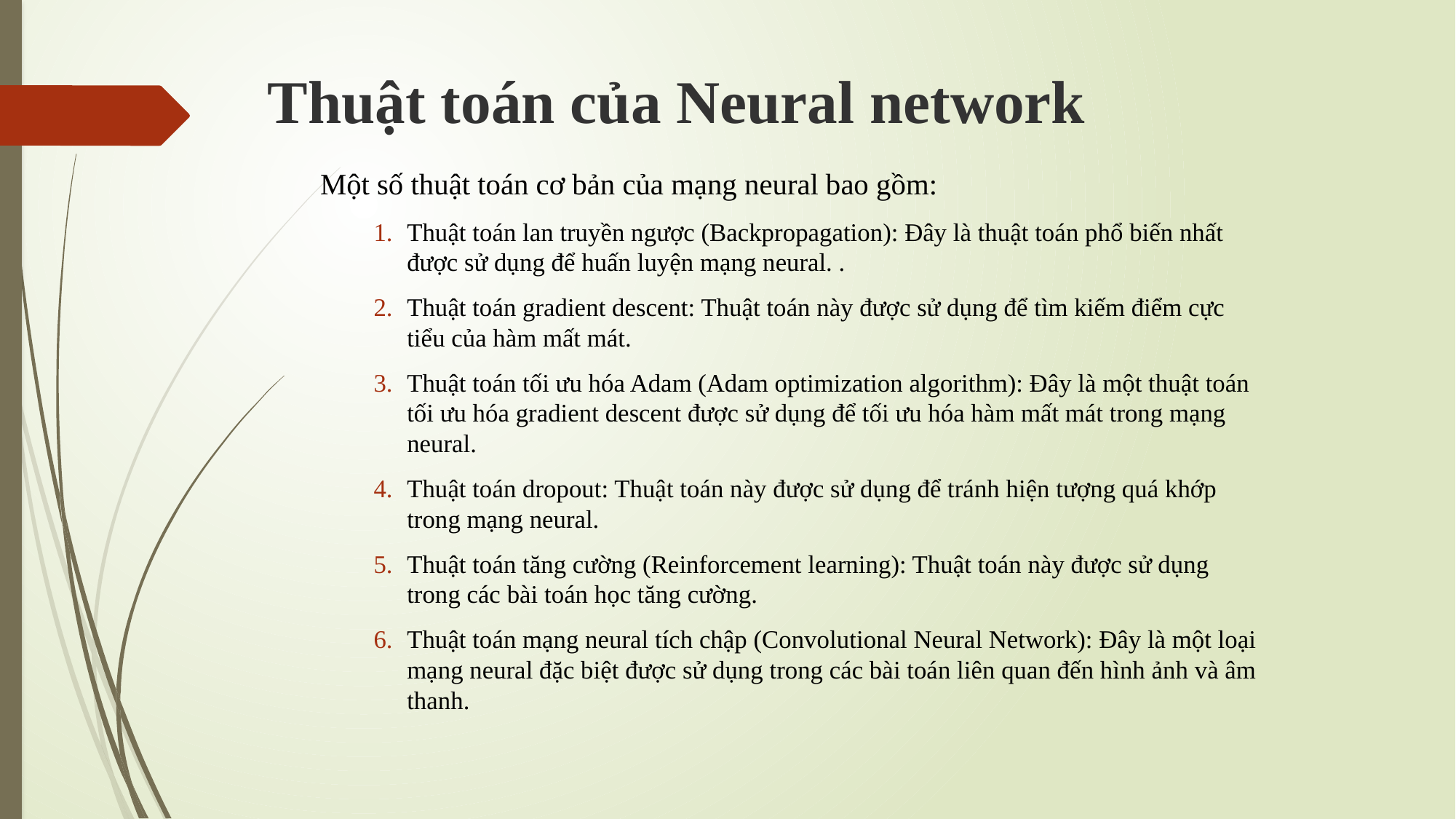

# Thuật toán của Neural network
Một số thuật toán cơ bản của mạng neural bao gồm:
Thuật toán lan truyền ngược (Backpropagation): Đây là thuật toán phổ biến nhất được sử dụng để huấn luyện mạng neural. .
Thuật toán gradient descent: Thuật toán này được sử dụng để tìm kiếm điểm cực tiểu của hàm mất mát.
Thuật toán tối ưu hóa Adam (Adam optimization algorithm): Đây là một thuật toán tối ưu hóa gradient descent được sử dụng để tối ưu hóa hàm mất mát trong mạng neural.
Thuật toán dropout: Thuật toán này được sử dụng để tránh hiện tượng quá khớp trong mạng neural.
Thuật toán tăng cường (Reinforcement learning): Thuật toán này được sử dụng trong các bài toán học tăng cường.
Thuật toán mạng neural tích chập (Convolutional Neural Network): Đây là một loại mạng neural đặc biệt được sử dụng trong các bài toán liên quan đến hình ảnh và âm thanh.